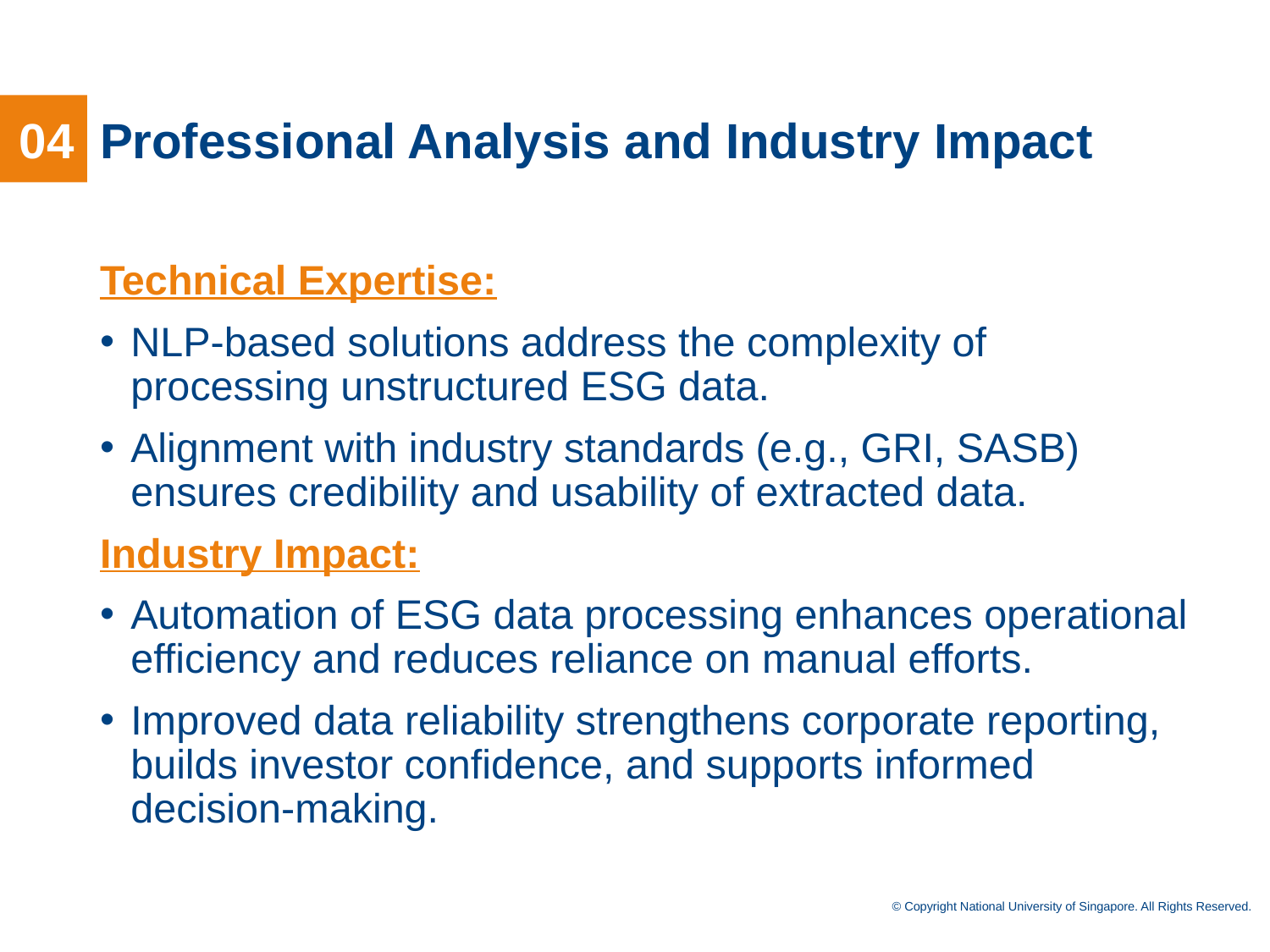

# Professional Analysis and Industry Impact
04
Technical Expertise:
NLP-based solutions address the complexity of processing unstructured ESG data.
Alignment with industry standards (e.g., GRI, SASB) ensures credibility and usability of extracted data.
Industry Impact:
Automation of ESG data processing enhances operational efficiency and reduces reliance on manual efforts.
Improved data reliability strengthens corporate reporting, builds investor confidence, and supports informed decision-making.